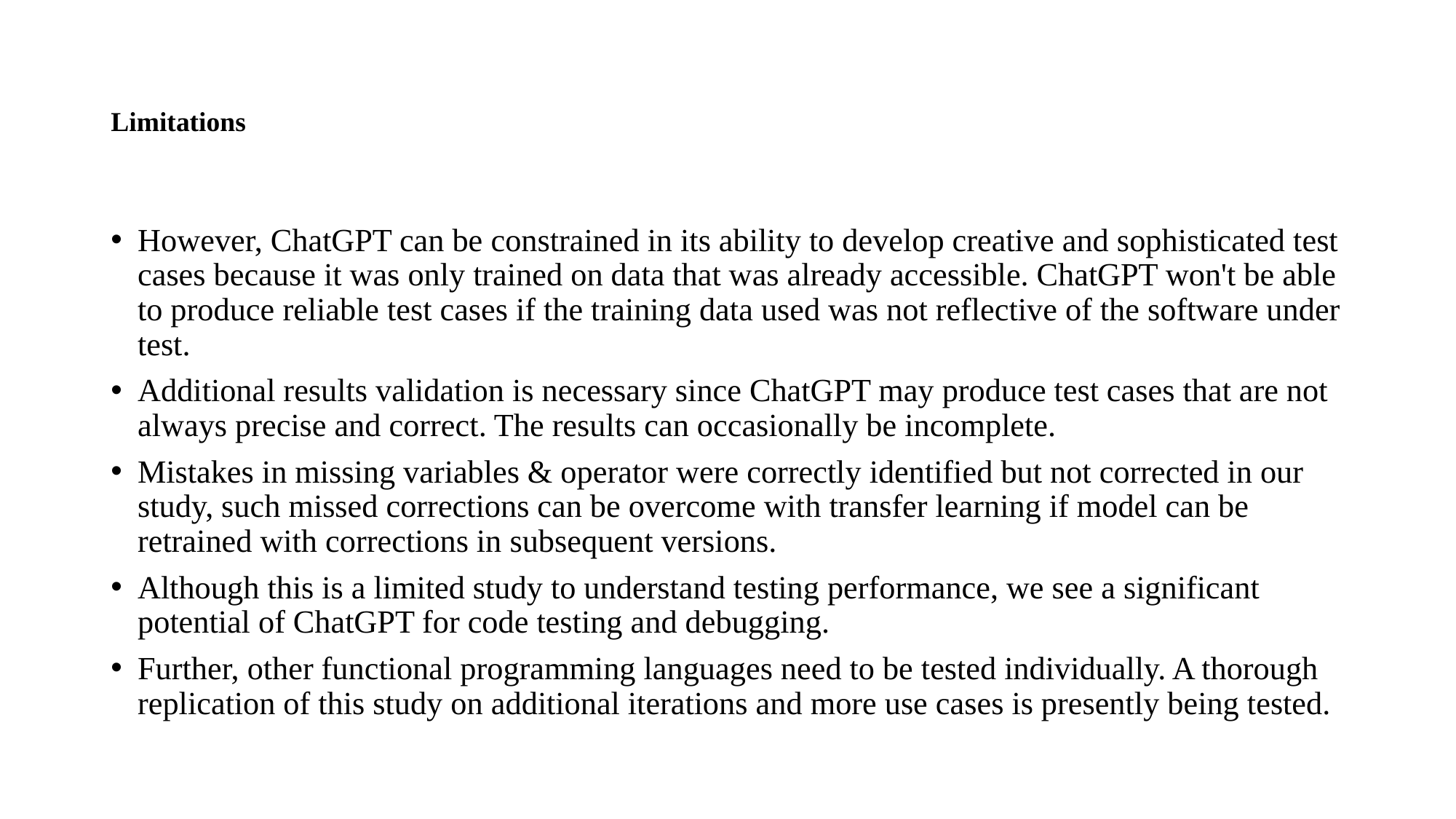

# Limitations
However, ChatGPT can be constrained in its ability to develop creative and sophisticated test cases because it was only trained on data that was already accessible. ChatGPT won't be able to produce reliable test cases if the training data used was not reflective of the software under test.
Additional results validation is necessary since ChatGPT may produce test cases that are not always precise and correct. The results can occasionally be incomplete.
Mistakes in missing variables & operator were correctly identified but not corrected in our study, such missed corrections can be overcome with transfer learning if model can be retrained with corrections in subsequent versions.
Although this is a limited study to understand testing performance, we see a significant potential of ChatGPT for code testing and debugging.
Further, other functional programming languages need to be tested individually. A thorough replication of this study on additional iterations and more use cases is presently being tested.